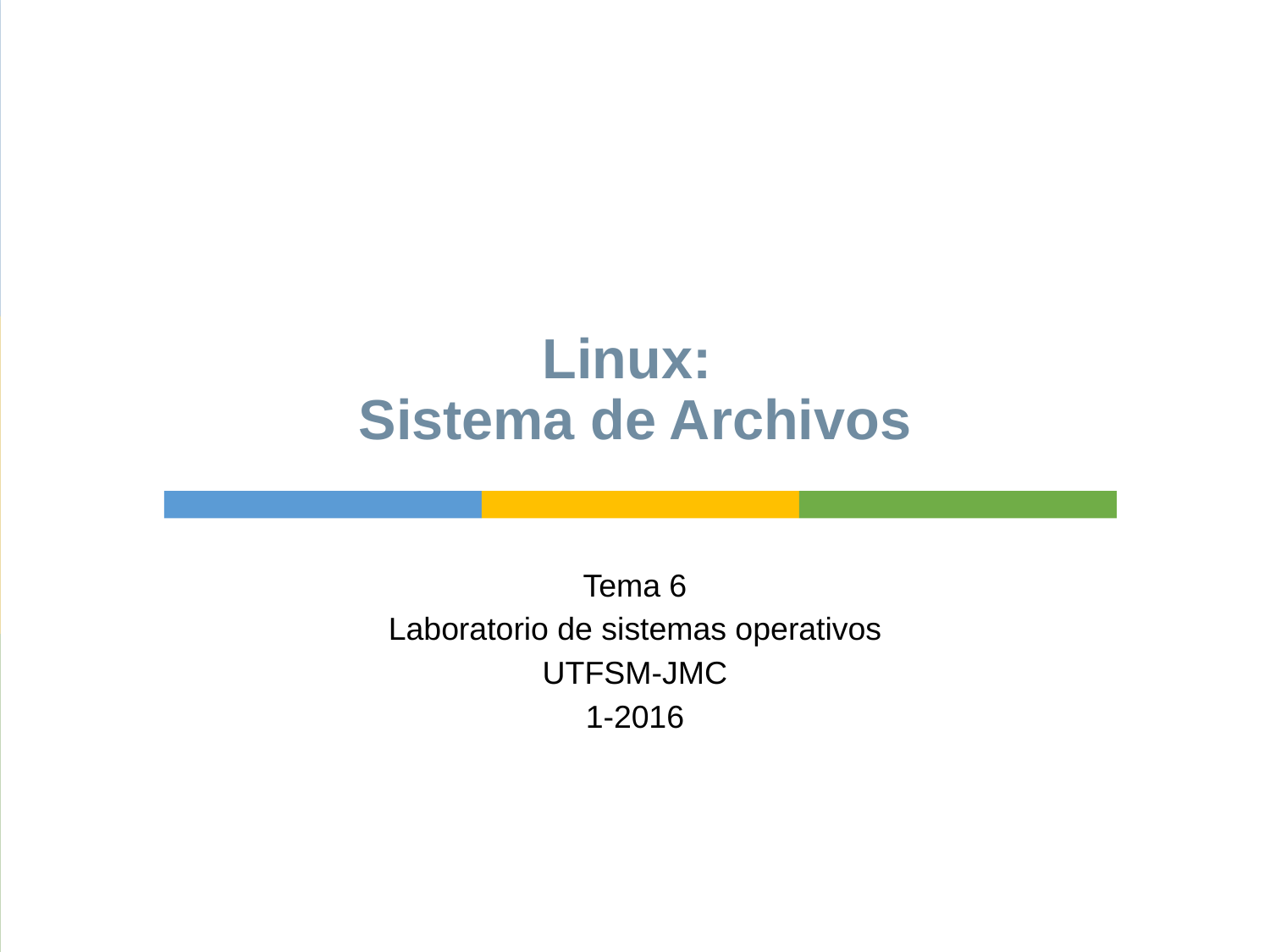

# Linux: Sistema de Archivos
Tema 6
Laboratorio de sistemas operativos
UTFSM-JMC
1-2016